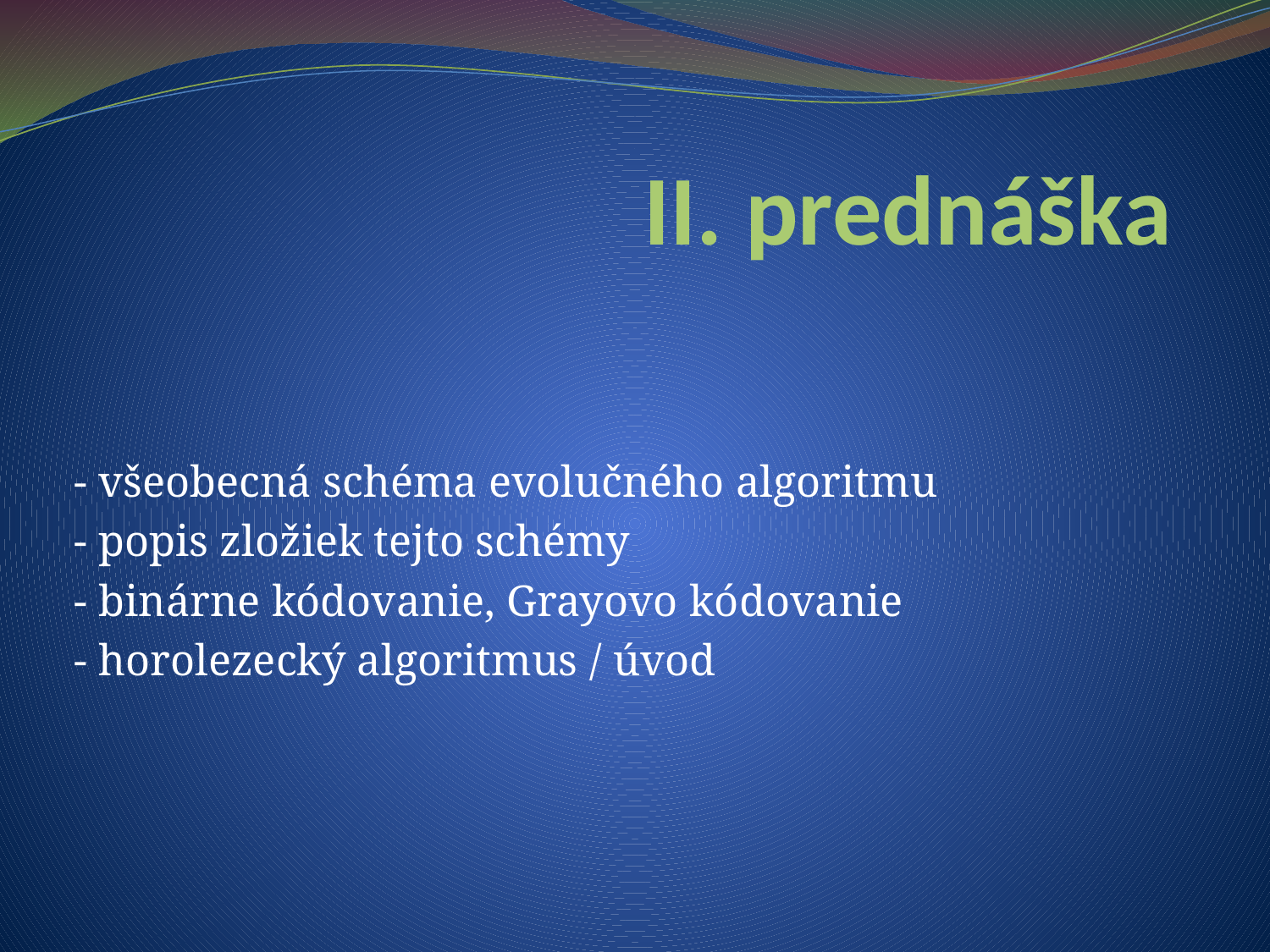

# II. prednáška
- všeobecná schéma evolučného algoritmu
- popis zložiek tejto schémy
- binárne kódovanie, Grayovo kódovanie
- horolezecký algoritmus / úvod